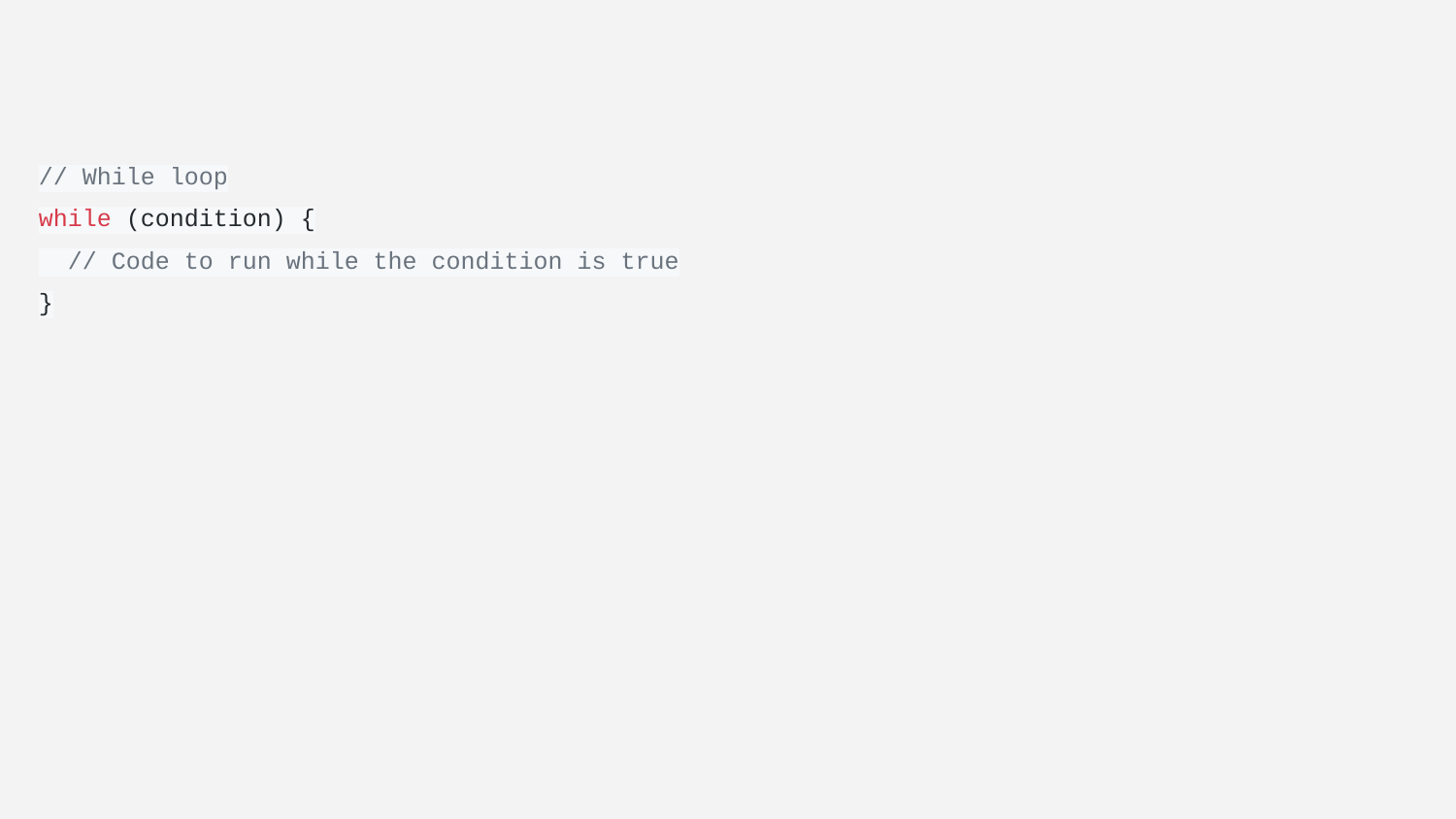

// While loop
while (condition) {
  // Code to run while the condition is true
}